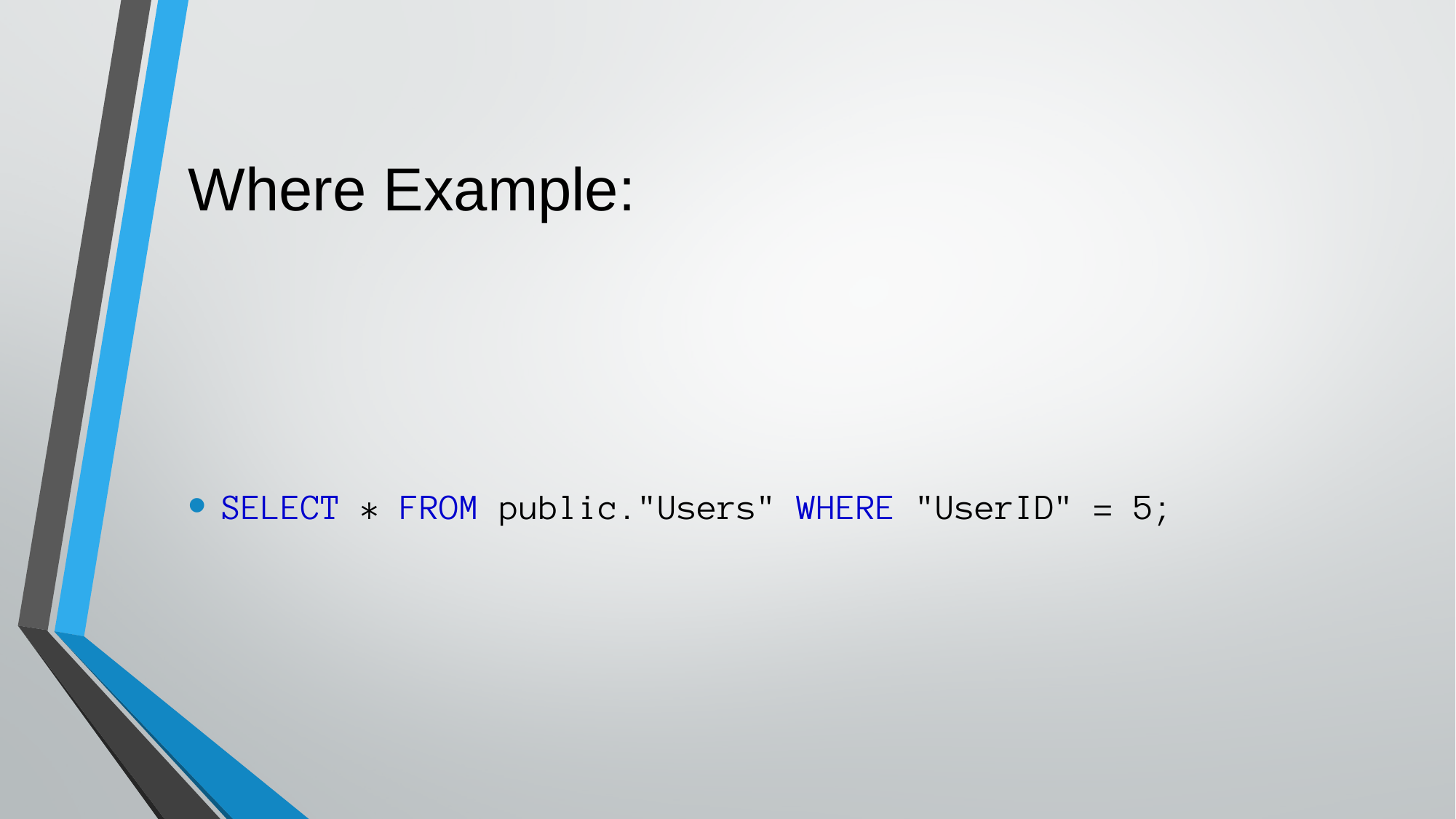

# Where Example:
SELECT * FROM public."Users" WHERE "UserID" = 5;